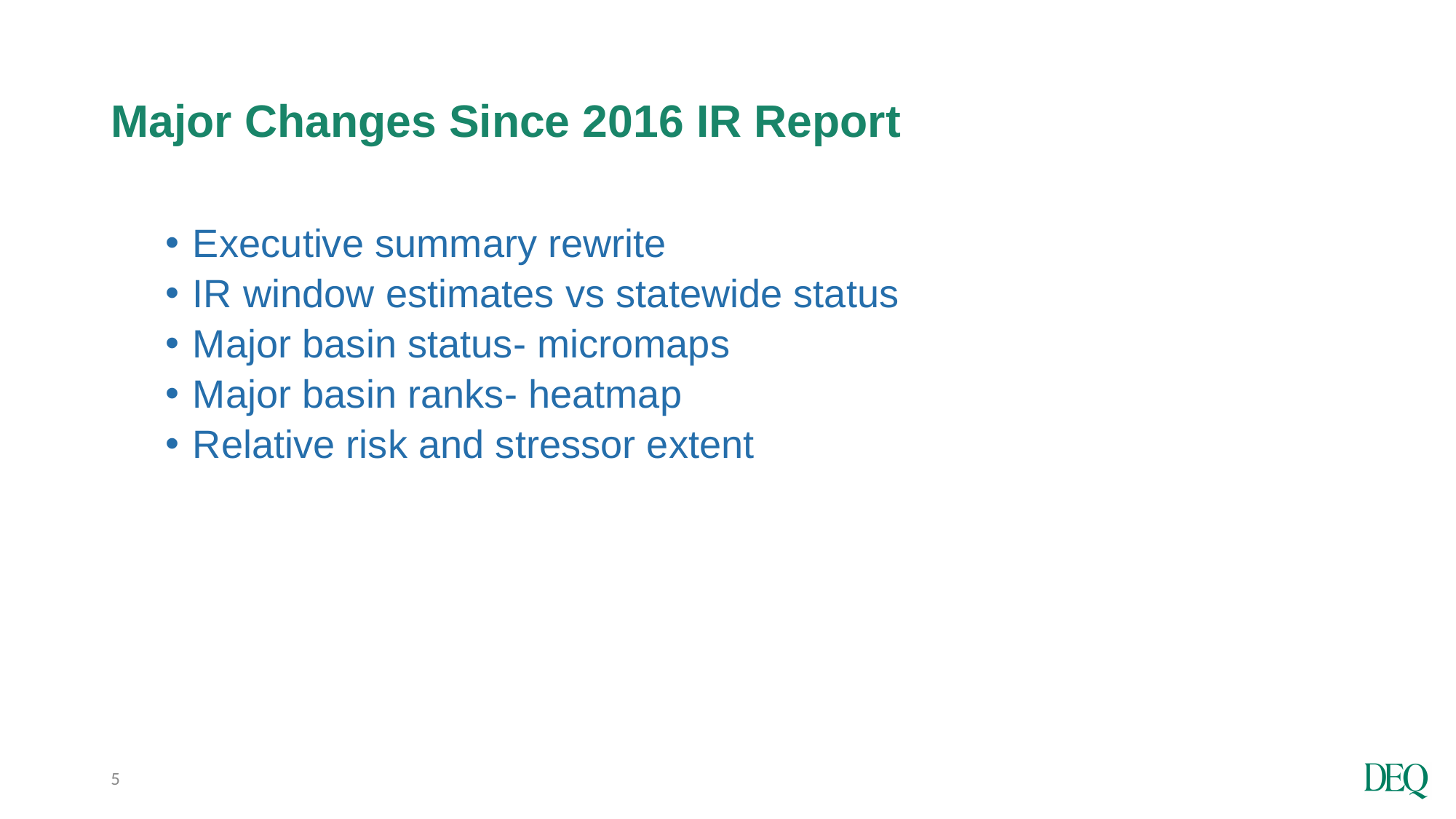

# Major Changes Since 2016 IR Report
Executive summary rewrite
IR window estimates vs statewide status
Major basin status- micromaps
Major basin ranks- heatmap
Relative risk and stressor extent

5